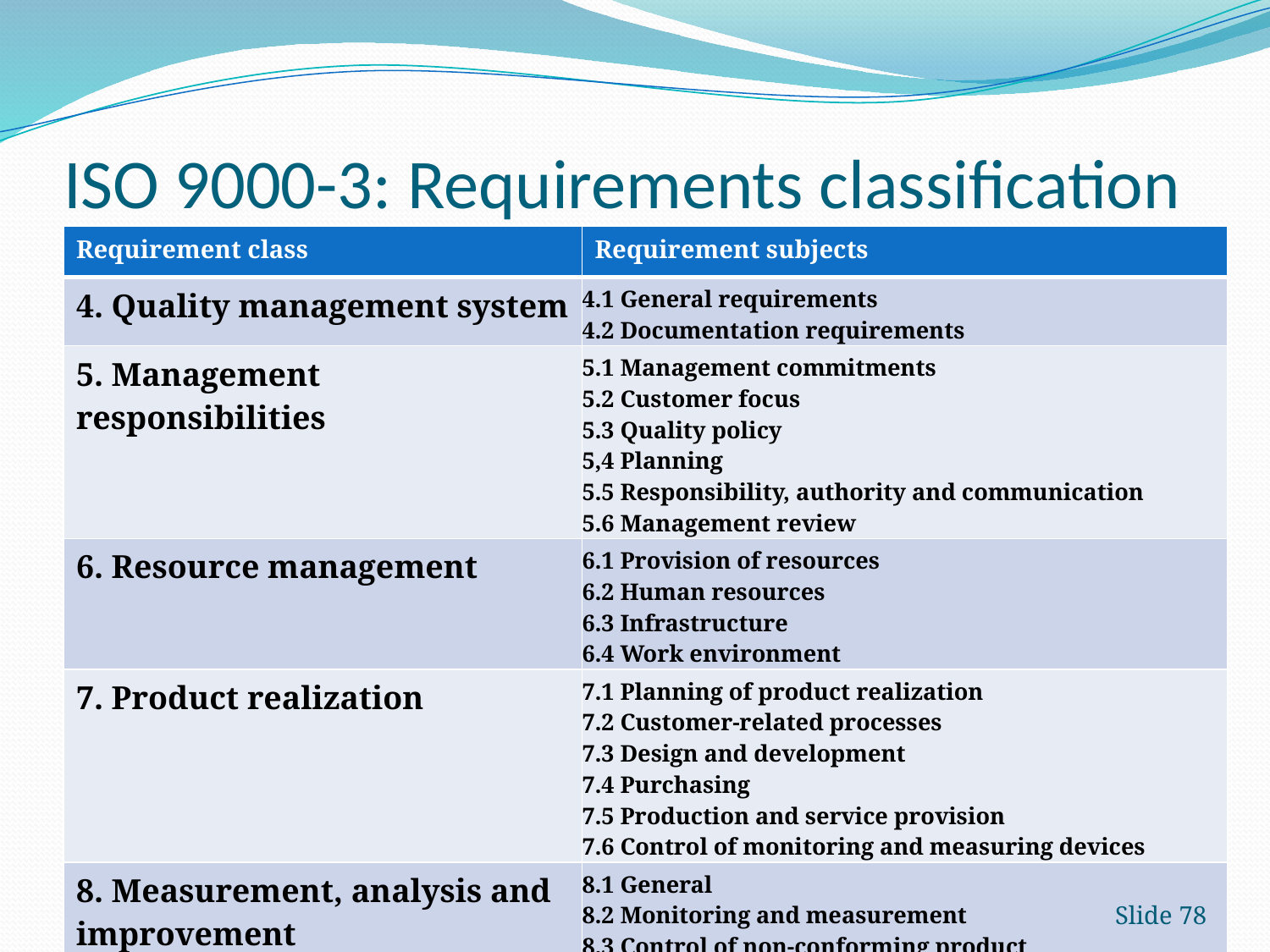

# ISO 9000-3: Requirements classification
| Requirement class | Requirement subjects |
| --- | --- |
| 4. Quality management system | 4.1 General requirements 4.2 Documentation requirements |
| 5. Management responsibilities | 5.1 Management commitments 5.2 Customer focus 5.3 Quality policy 5,4 Planning 5.5 Responsibility, authority and communication 5.6 Management review |
| 6. Resource management | 6.1 Provision of resources 6.2 Human resources 6.3 Infrastructure 6.4 Work environment |
| 7. Product realization | 7.1 Planning of product realization 7.2 Customer-related processes 7.3 Design and development 7.4 Purchasing 7.5 Production and service provision 7.6 Control of monitoring and measuring devices |
| 8. Measurement, analysis and improvement | 8.1 General 8.2 Monitoring and measurement 8.3 Control of non-conforming product 8.4 Analysis of data 8.5 Improvement |
Slide 78